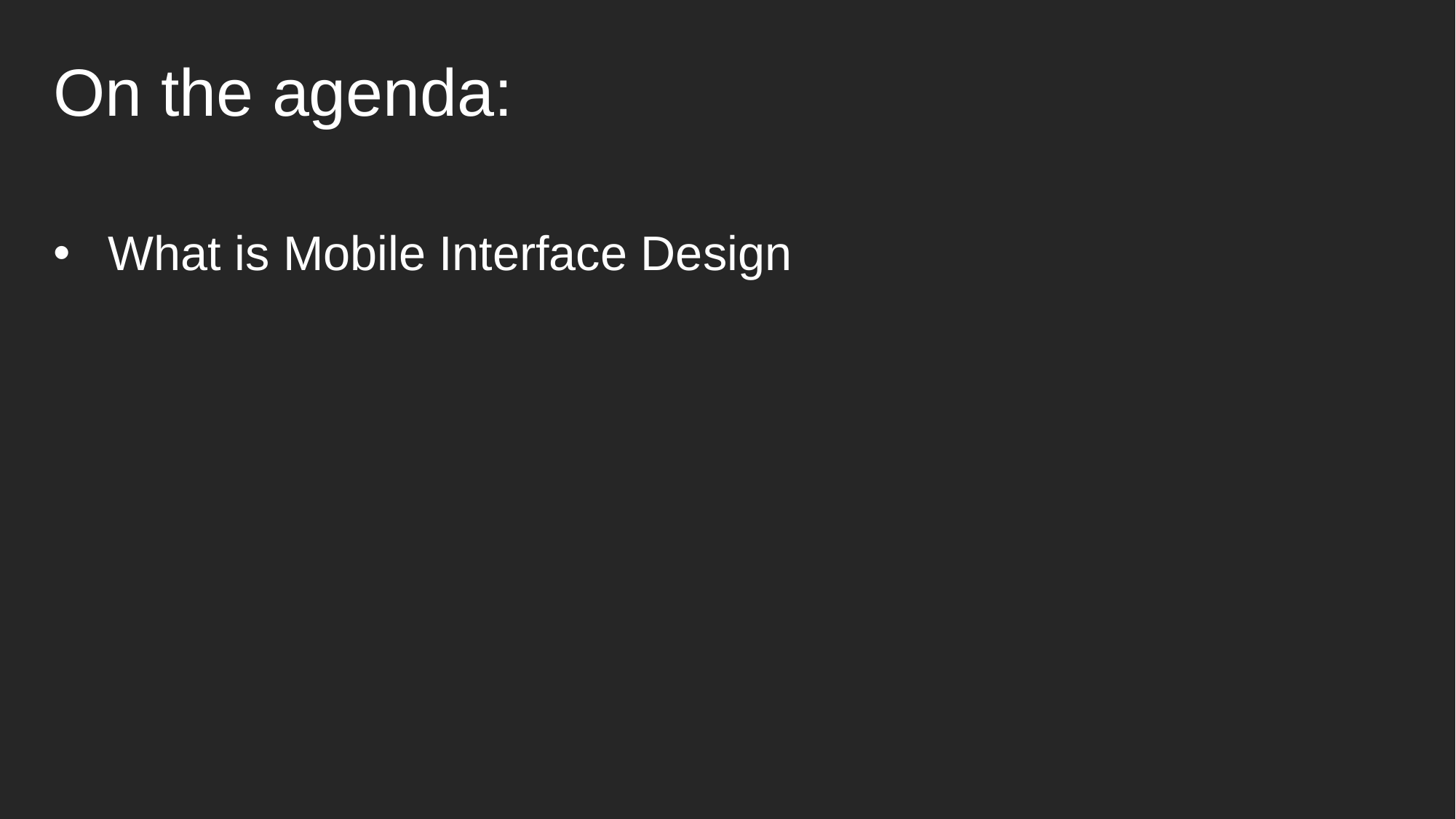

On the agenda:
What is Mobile Interface Design